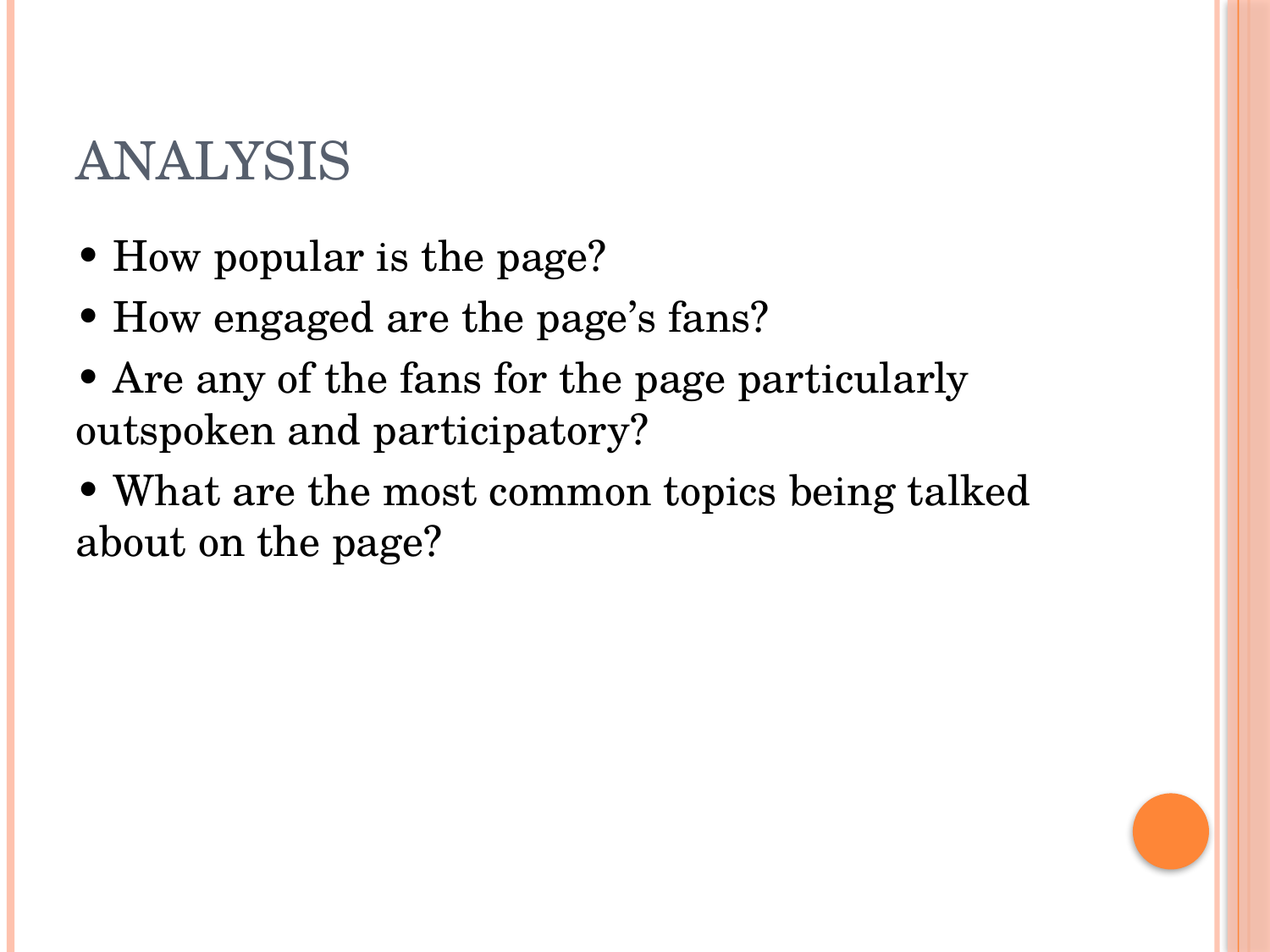

# ANALYSIS
• How popular is the page?
• How engaged are the page’s fans?
• Are any of the fans for the page particularly outspoken and participatory?
• What are the most common topics being talked about on the page?